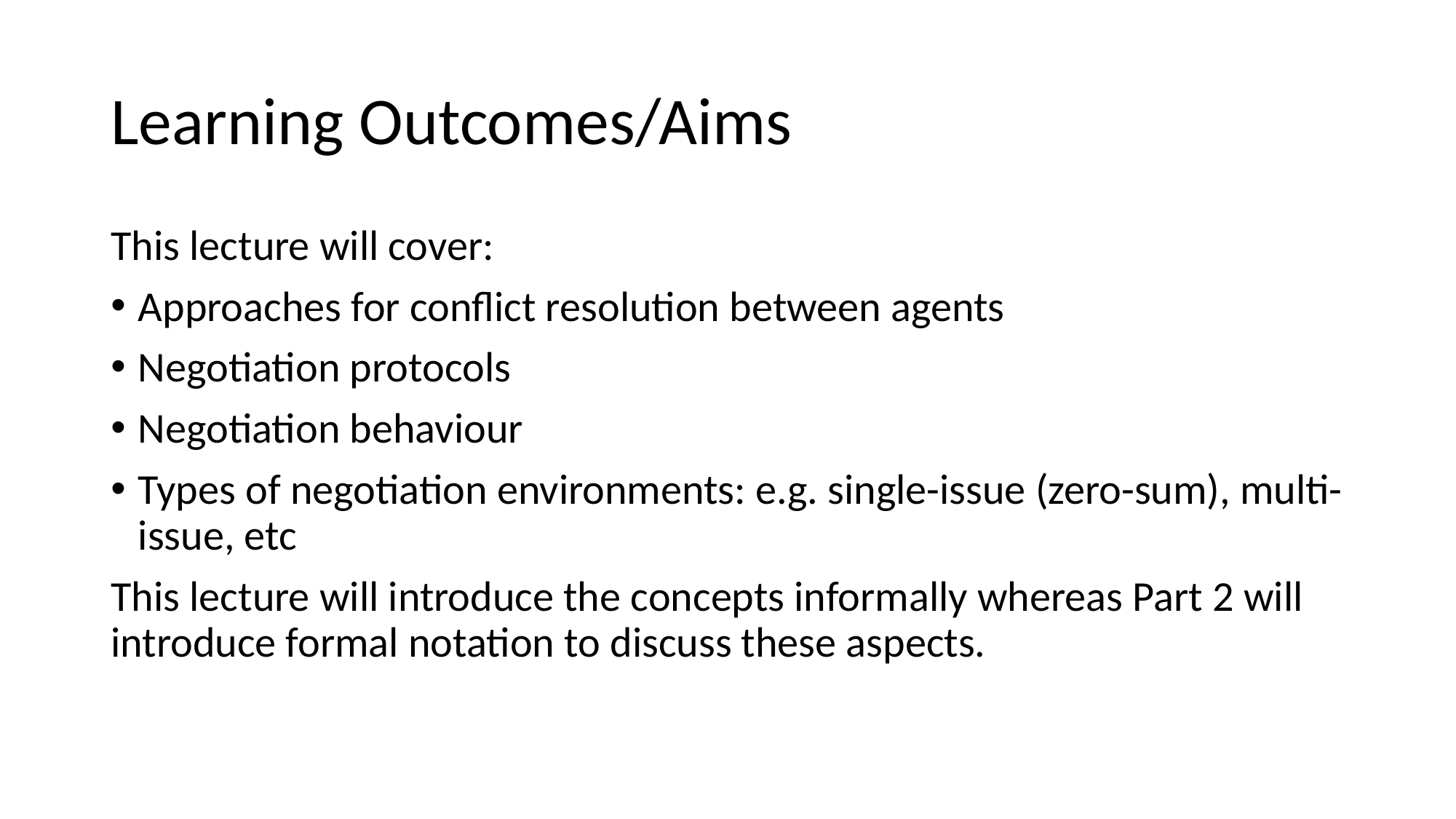

# Learning Outcomes/Aims
This lecture will cover:
Approaches for conflict resolution between agents
Negotiation protocols
Negotiation behaviour
Types of negotiation environments: e.g. single-issue (zero-sum), multi-issue, etc
This lecture will introduce the concepts informally whereas Part 2 will introduce formal notation to discuss these aspects.